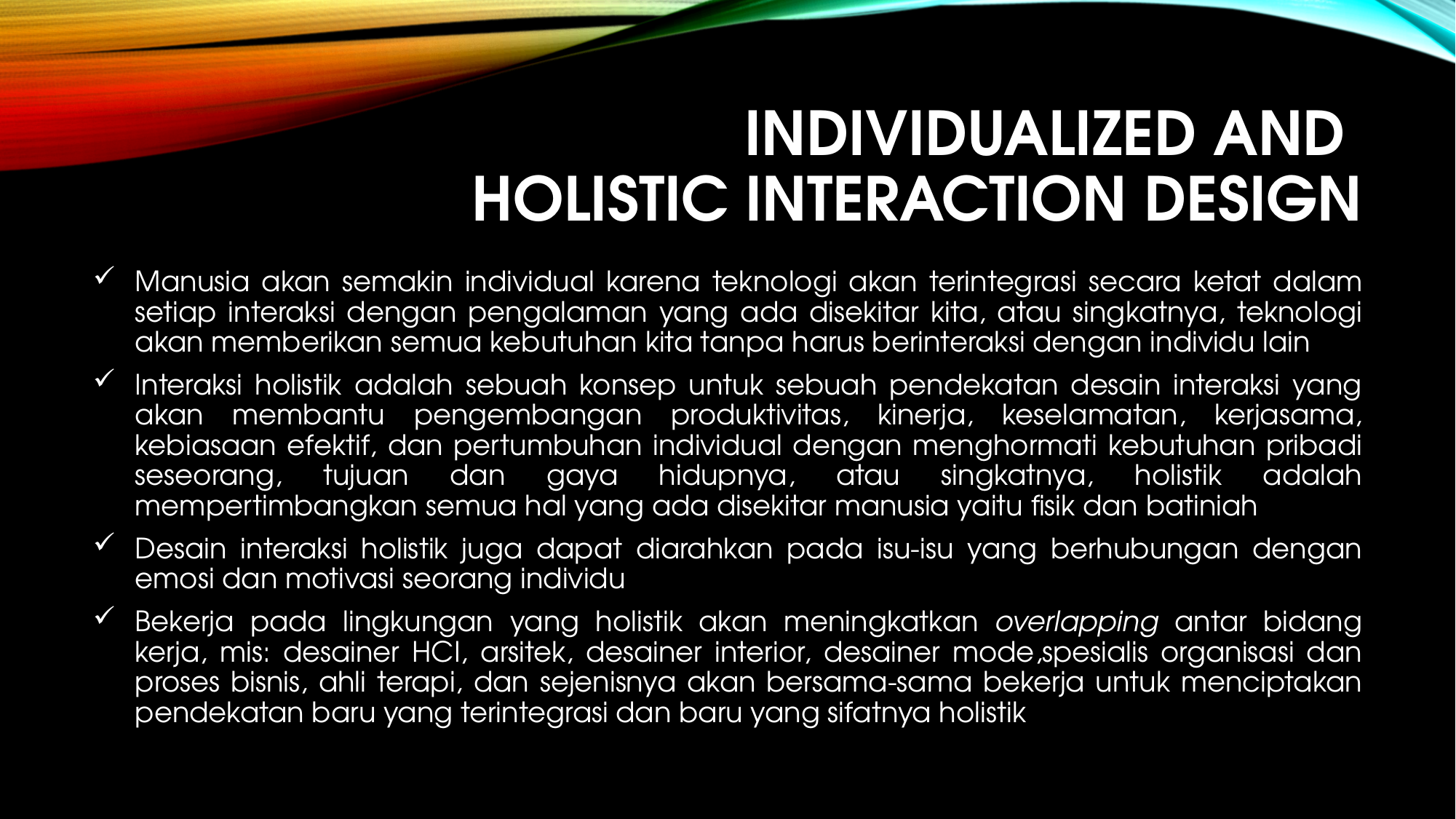

# Individualized and Holistic Interaction Design
Manusia akan semakin individual karena teknologi akan terintegrasi secara ketat dalam setiap interaksi dengan pengalaman yang ada disekitar kita, atau singkatnya, teknologi akan memberikan semua kebutuhan kita tanpa harus berinteraksi dengan individu lain
Interaksi holistik adalah sebuah konsep untuk sebuah pendekatan desain interaksi yang akan membantu pengembangan produktivitas, kinerja, keselamatan, kerjasama, kebiasaan efektif, dan pertumbuhan individual dengan menghormati kebutuhan pribadi seseorang, tujuan dan gaya hidupnya, atau singkatnya, holistik adalah mempertimbangkan semua hal yang ada disekitar manusia yaitu fisik dan batiniah
Desain interaksi holistik juga dapat diarahkan pada isu-isu yang berhubungan dengan emosi dan motivasi seorang individu
Bekerja pada lingkungan yang holistik akan meningkatkan overlapping antar bidang kerja, mis: desainer HCI, arsitek, desainer interior, desainer mode,spesialis organisasi dan proses bisnis, ahli terapi, dan sejenisnya akan bersama-sama bekerja untuk menciptakan pendekatan baru yang terintegrasi dan baru yang sifatnya holistik